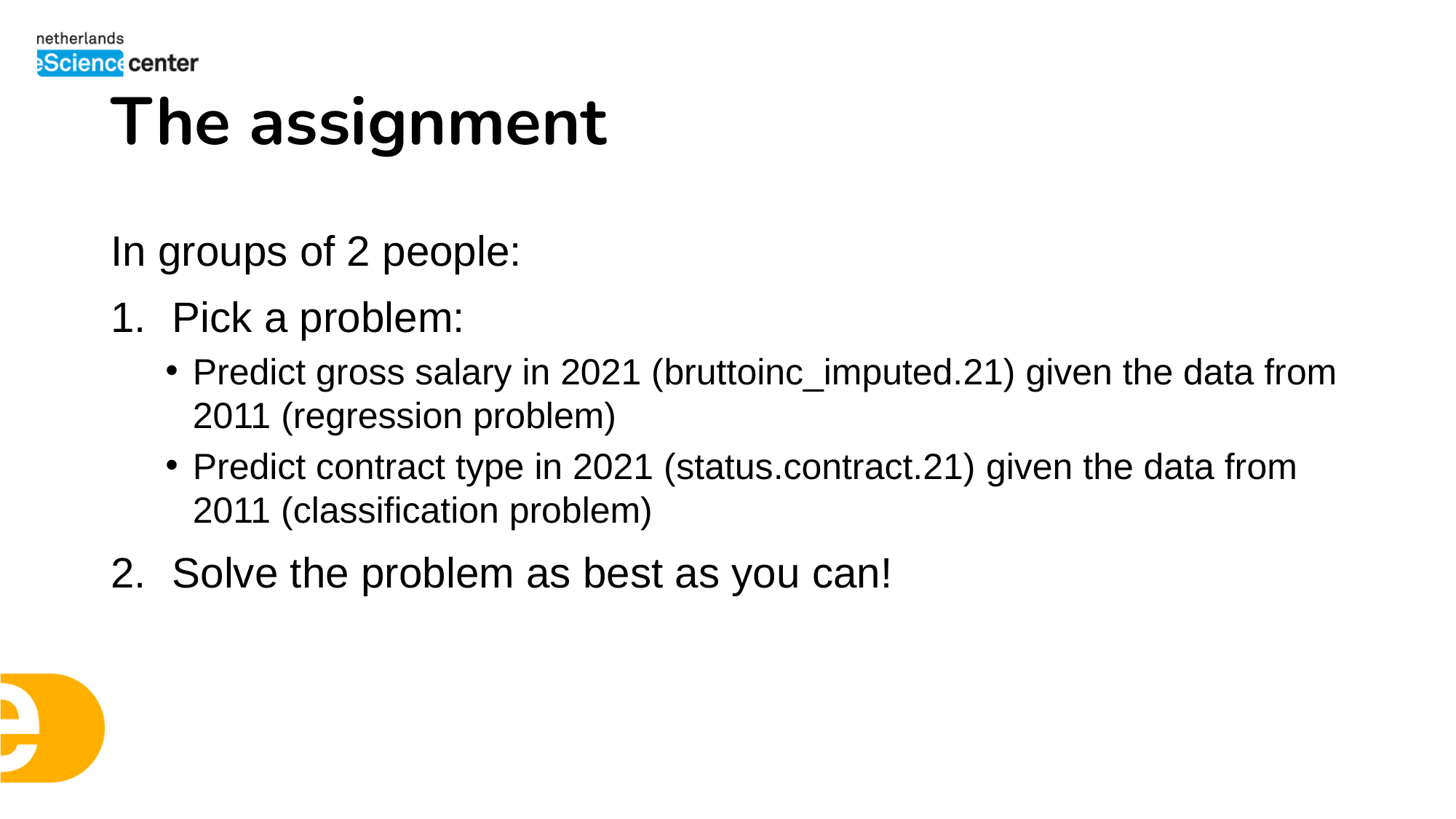

# The assignment
In groups of 2 people:
Pick a problem:
Predict gross salary in 2021 (bruttoinc_imputed.21) given the data from 2011 (regression problem)
Predict contract type in 2021 (status.contract.21) given the data from 2011 (classification problem)
Solve the problem as best as you can!